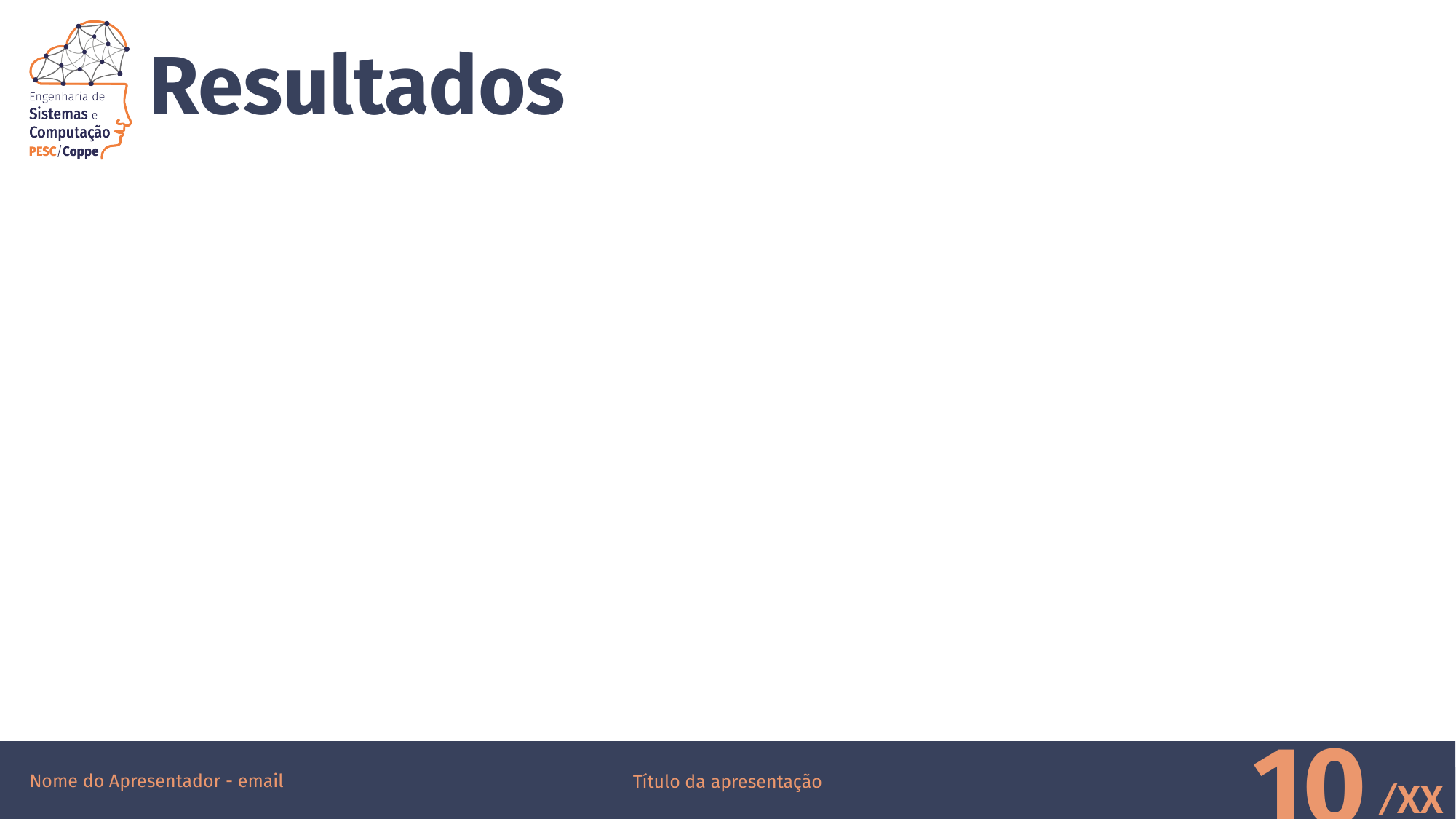

# Resultados

Nome do Apresentador - email
10
Título da apresentação